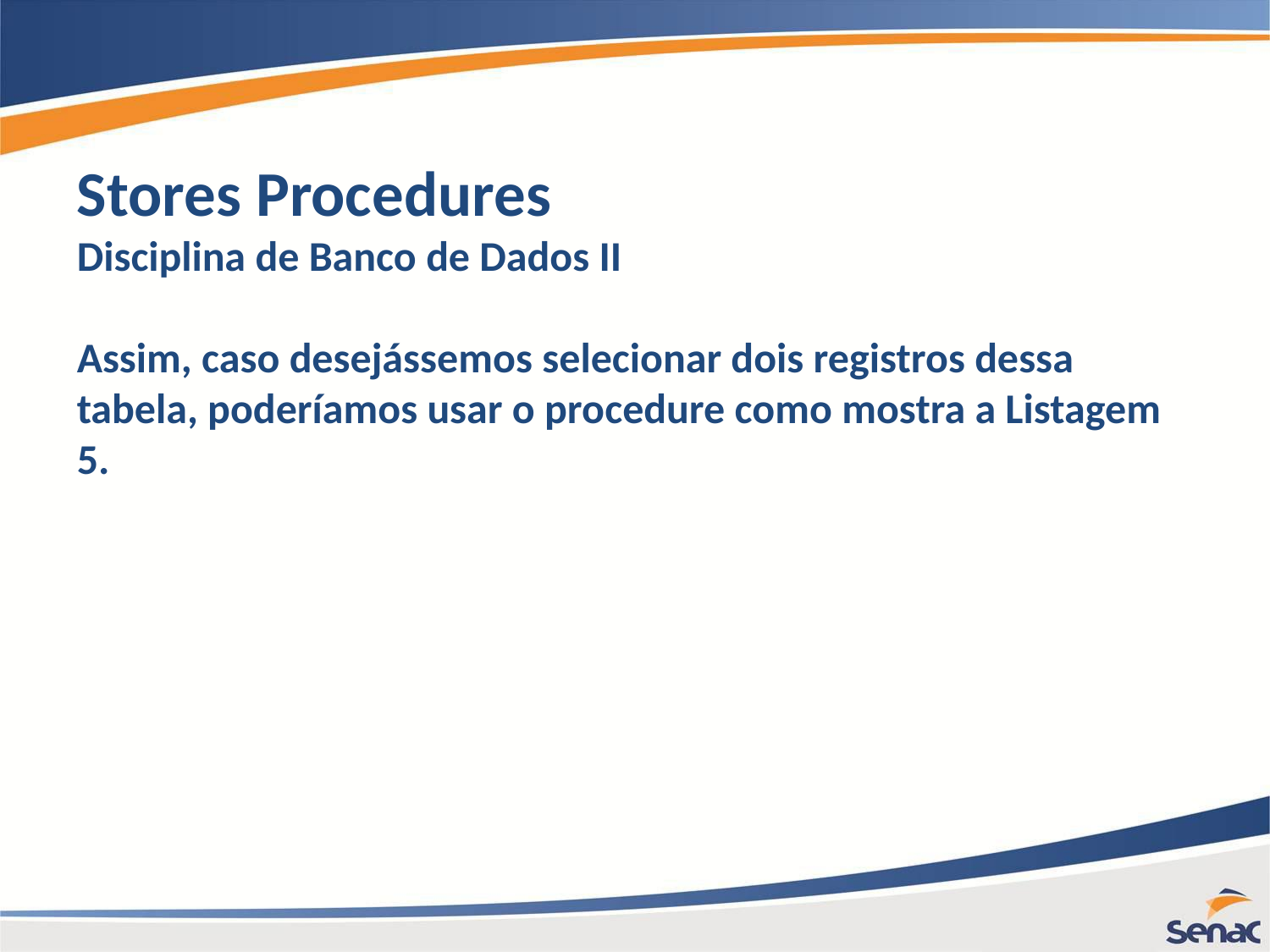

Stores Procedures
Disciplina de Banco de Dados II

Assim, caso desejássemos selecionar dois registros dessa tabela, poderíamos usar o procedure como mostra a Listagem 5.